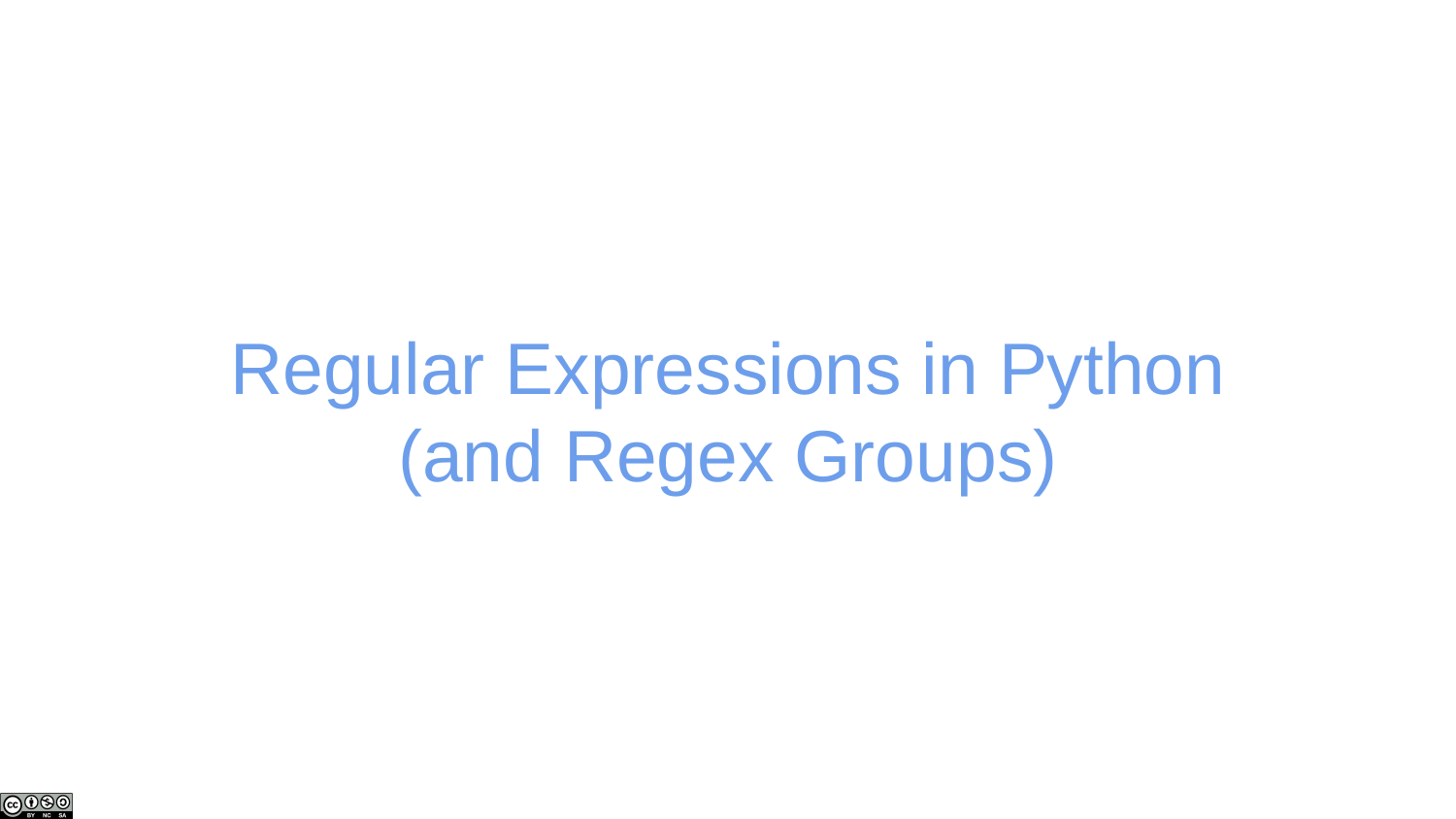

# Regular Expressions in Python
(and Regex Groups)